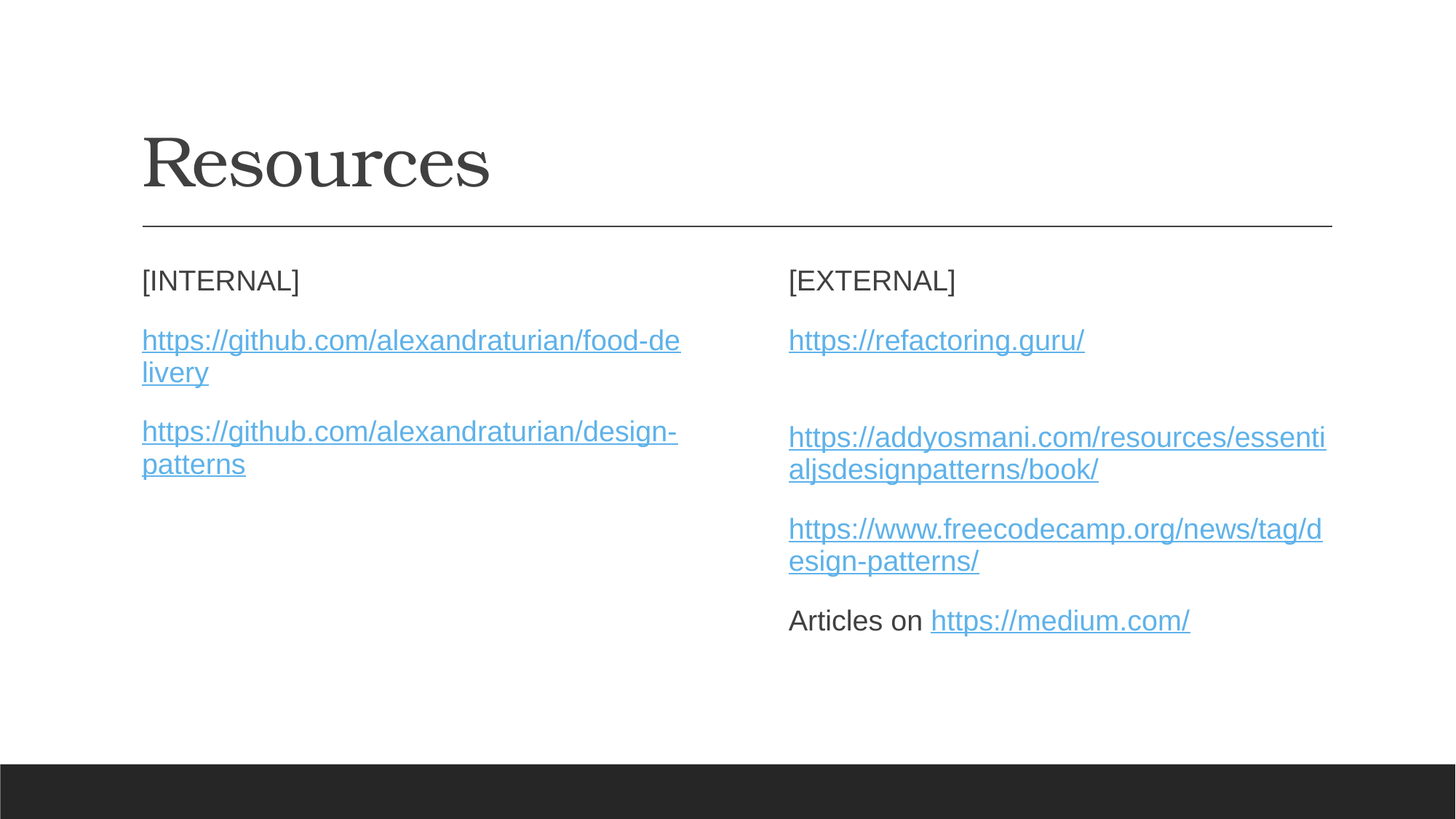

# Resources
[INTERNAL]
https://github.com/alexandraturian/food-delivery
https://github.com/alexandraturian/design-patterns

[EXTERNAL]
https://refactoring.guru/
 https://addyosmani.com/resources/essentialjsdesignpatterns/book/
https://www.freecodecamp.org/news/tag/design-patterns/
Articles on https://medium.com/